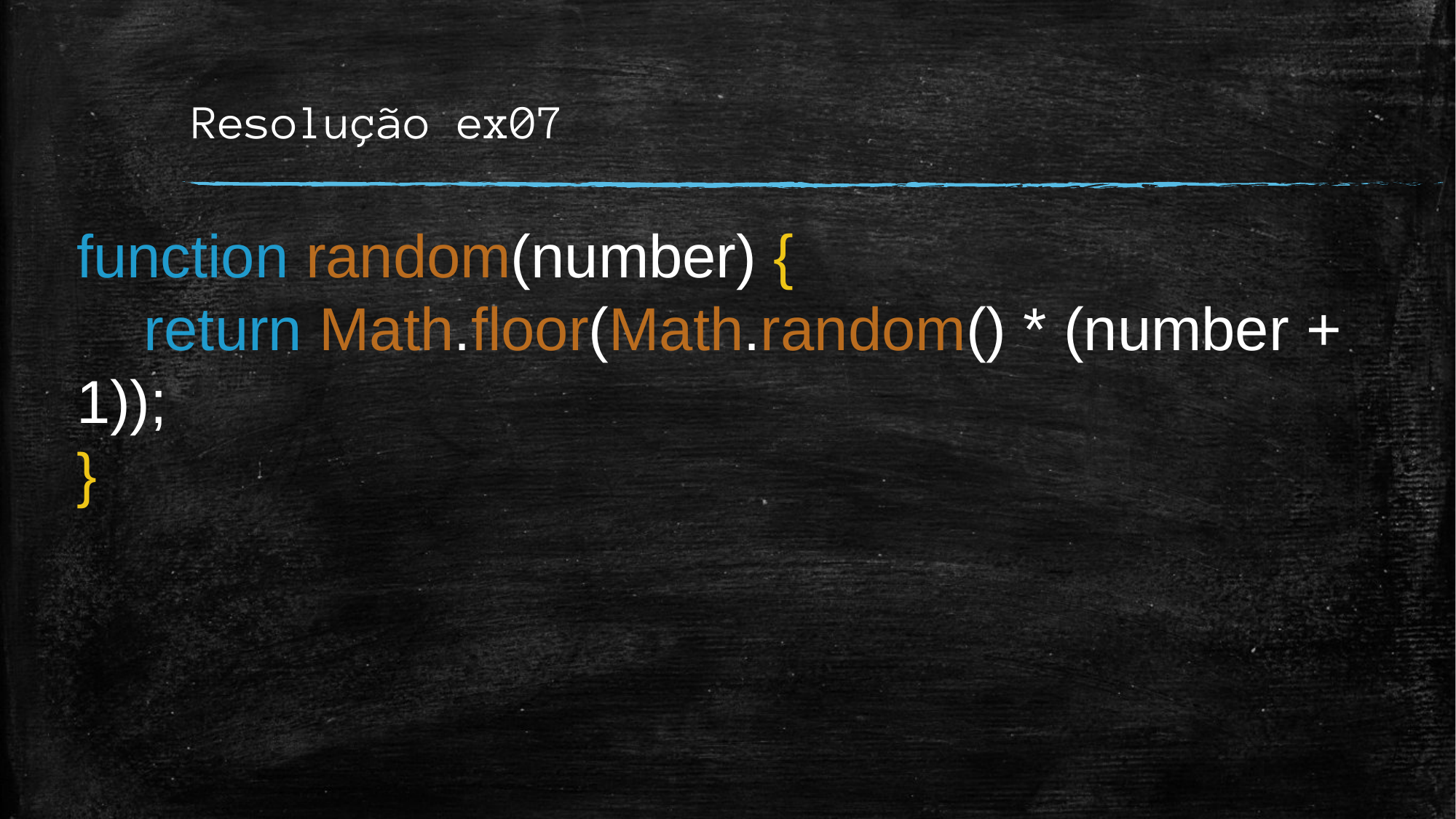

# Resolução ex07
function random(number) {
    return Math.floor(Math.random() * (number + 1));
}